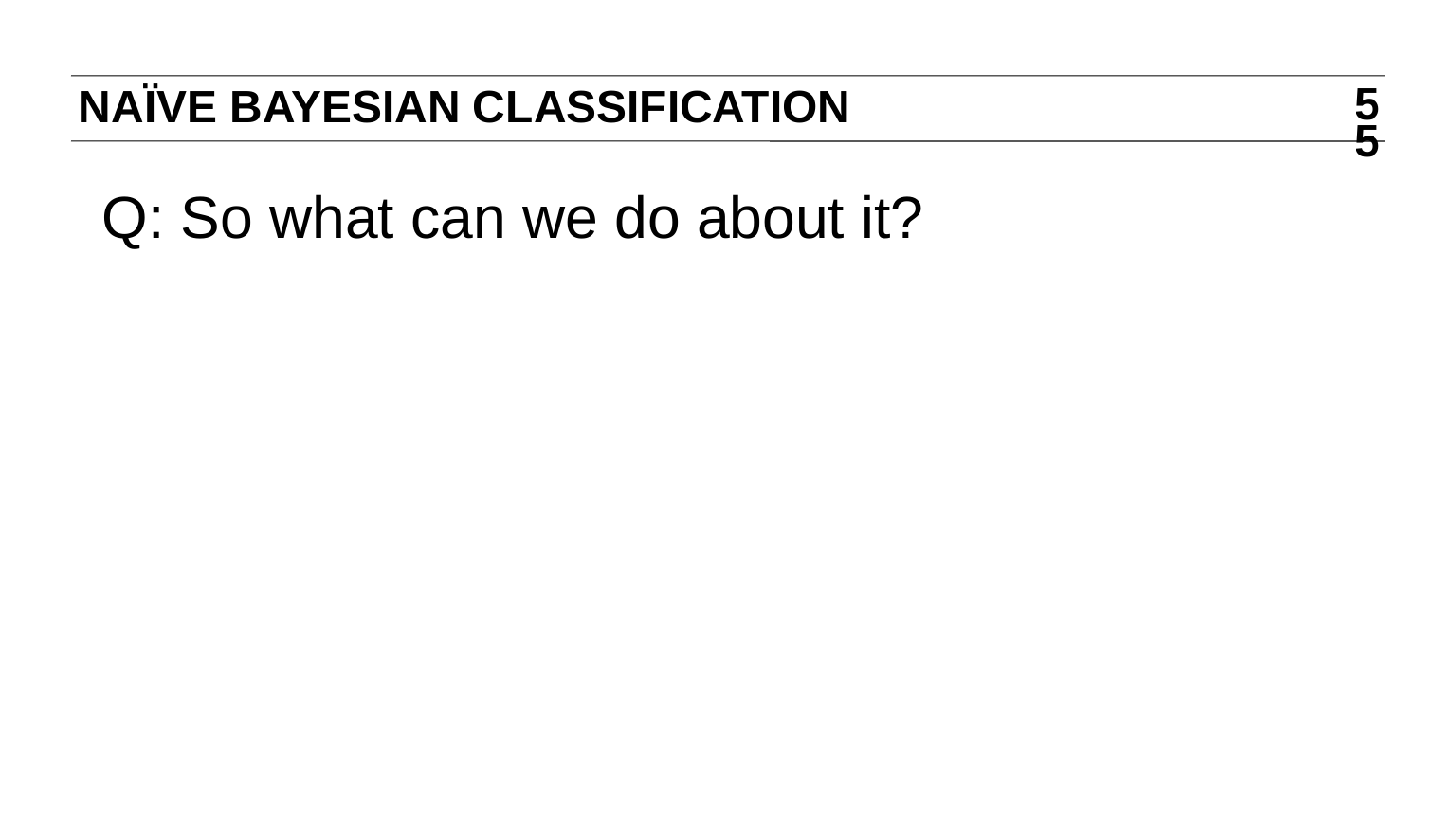

Naïve bayesian classification
55
Q: So what can we do about it?